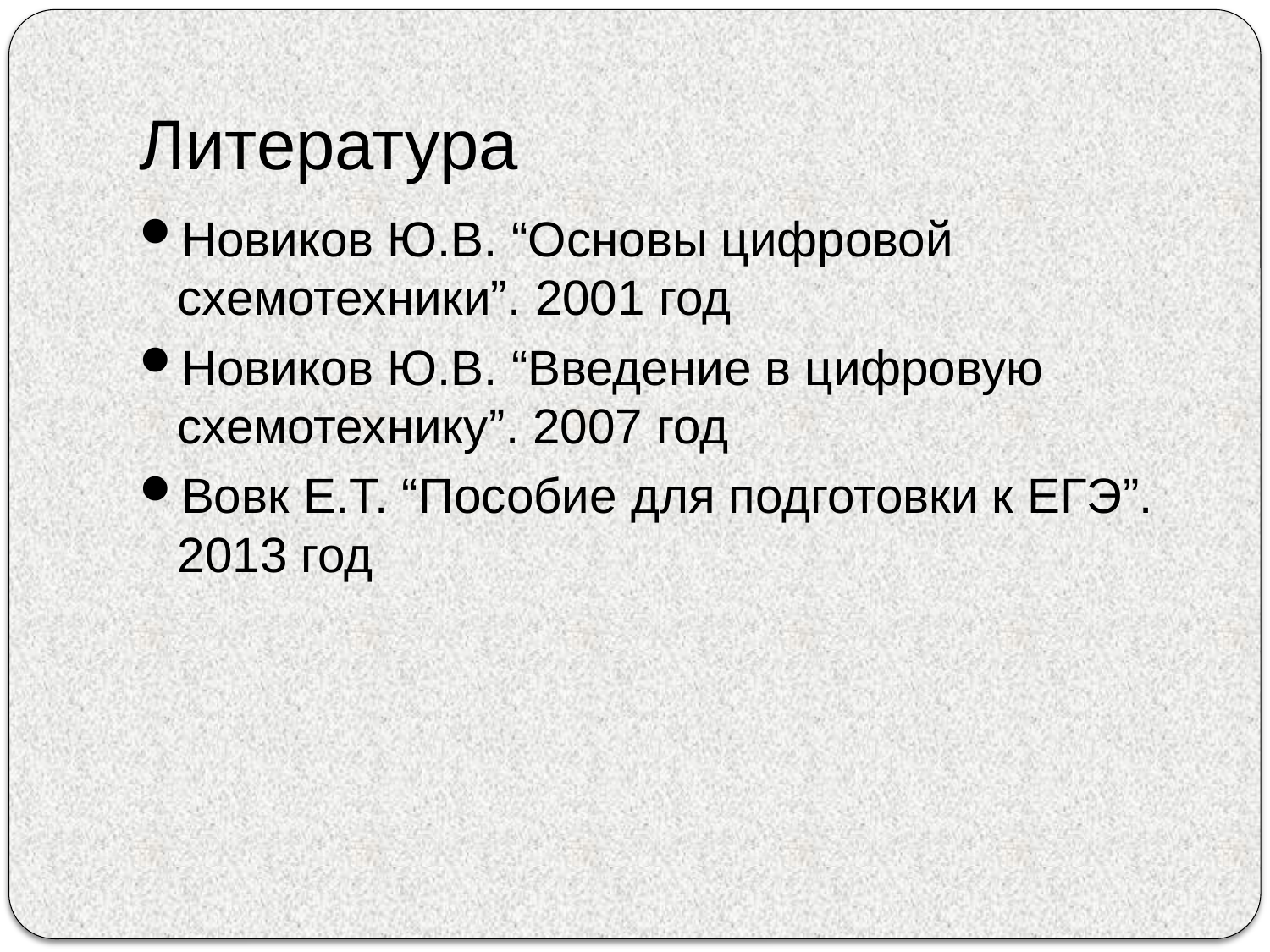

# Литература
Новиков Ю.В. “Основы цифровой схемотехники”. 2001 год
Новиков Ю.В. “Введение в цифровую схемотехнику”. 2007 год
Вовк Е.Т. “Пособие для подготовки к ЕГЭ”. 2013 год